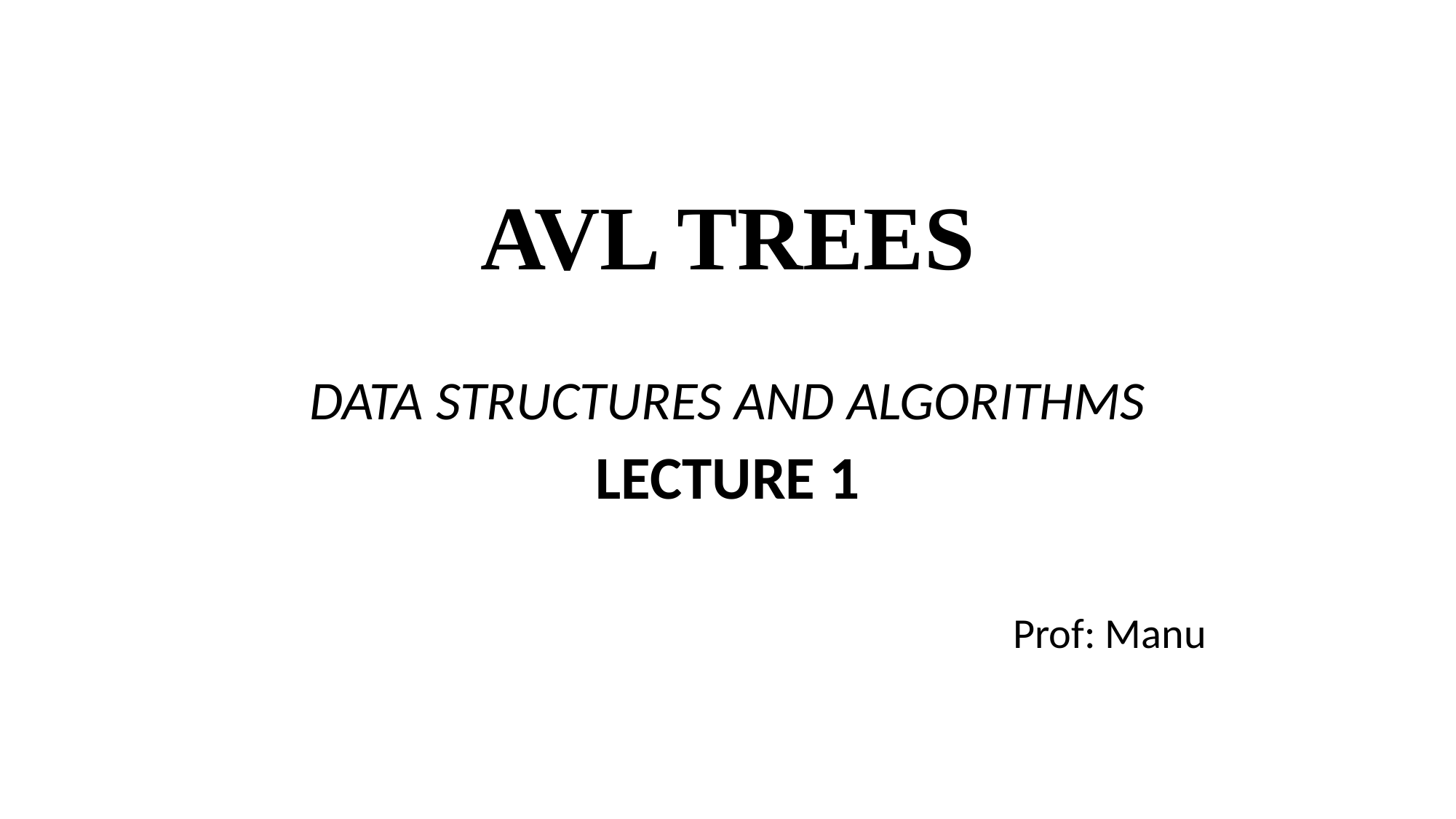

# AVL TREES
DATA STRUCTURES AND ALGORITHMS
LECTURE 1

							Prof: Manu